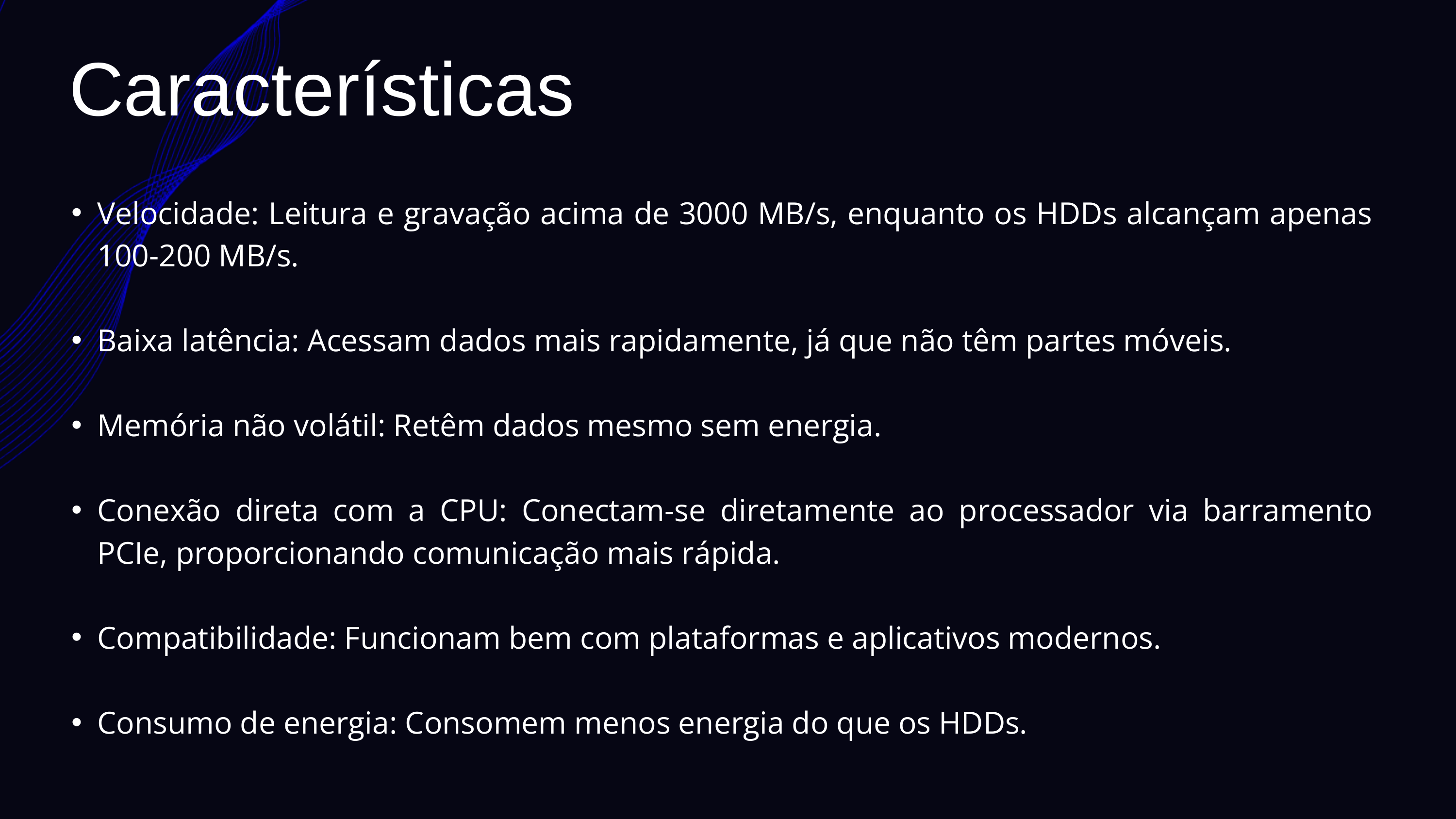

Características
Velocidade: Leitura e gravação acima de 3000 MB/s, enquanto os HDDs alcançam apenas 100-200 MB/s.

Baixa latência: Acessam dados mais rapidamente, já que não têm partes móveis.

Memória não volátil: Retêm dados mesmo sem energia.

Conexão direta com a CPU: Conectam-se diretamente ao processador via barramento PCIe, proporcionando comunicação mais rápida.

Compatibilidade: Funcionam bem com plataformas e aplicativos modernos.

Consumo de energia: Consomem menos energia do que os HDDs.